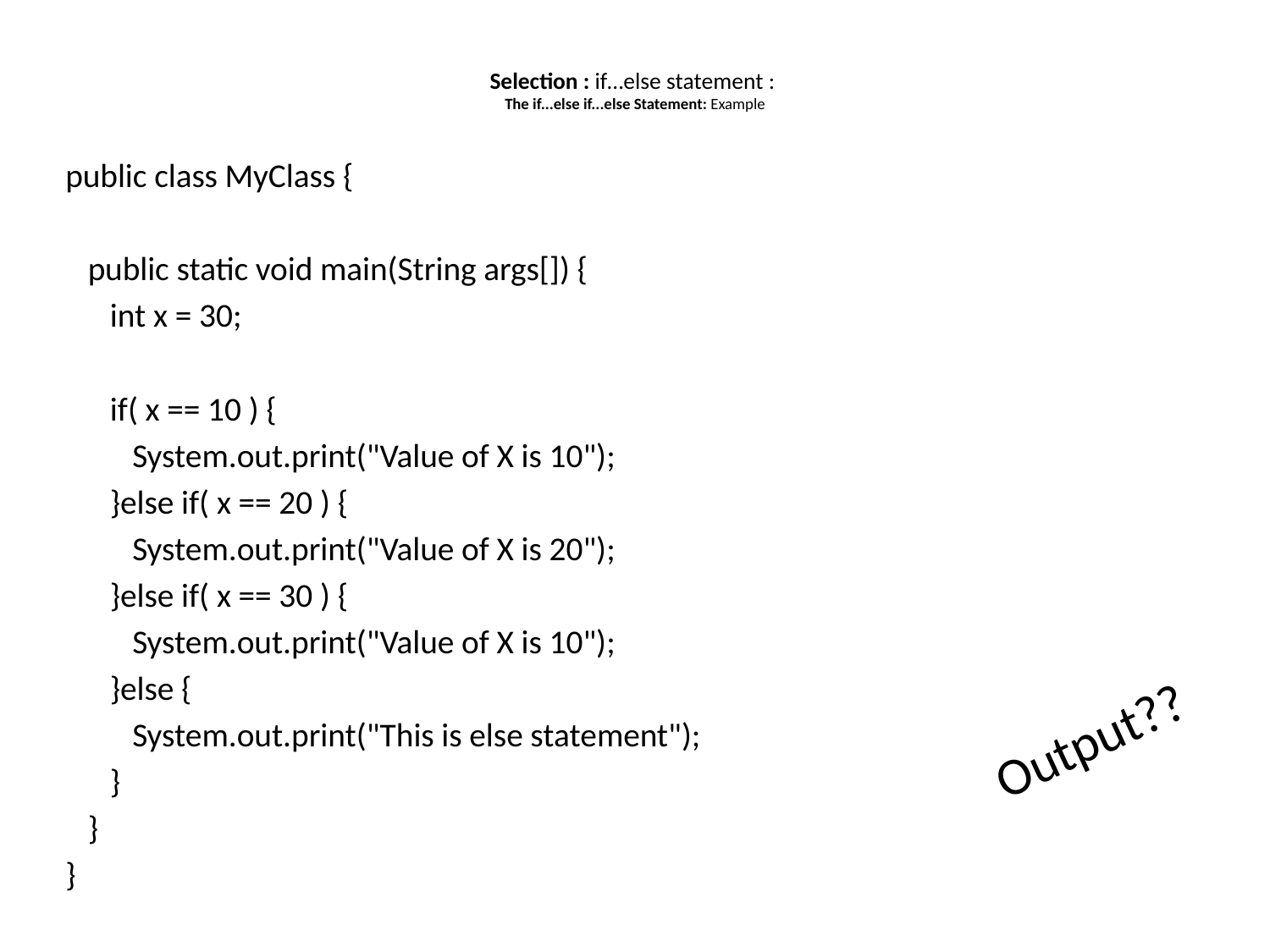

# Selection : if…else statement : The if...else if...else Statement: Example
public class MyClass {

   public static void main(String args[]) {
      int x = 30;

      if( x == 10 ) {
         System.out.print("Value of X is 10");
      }else if( x == 20 ) {
         System.out.print("Value of X is 20");
      }else if( x == 30 ) {
         System.out.print("Value of X is 10");
      }else {
         System.out.print("This is else statement");
      }
   }
}
Output??